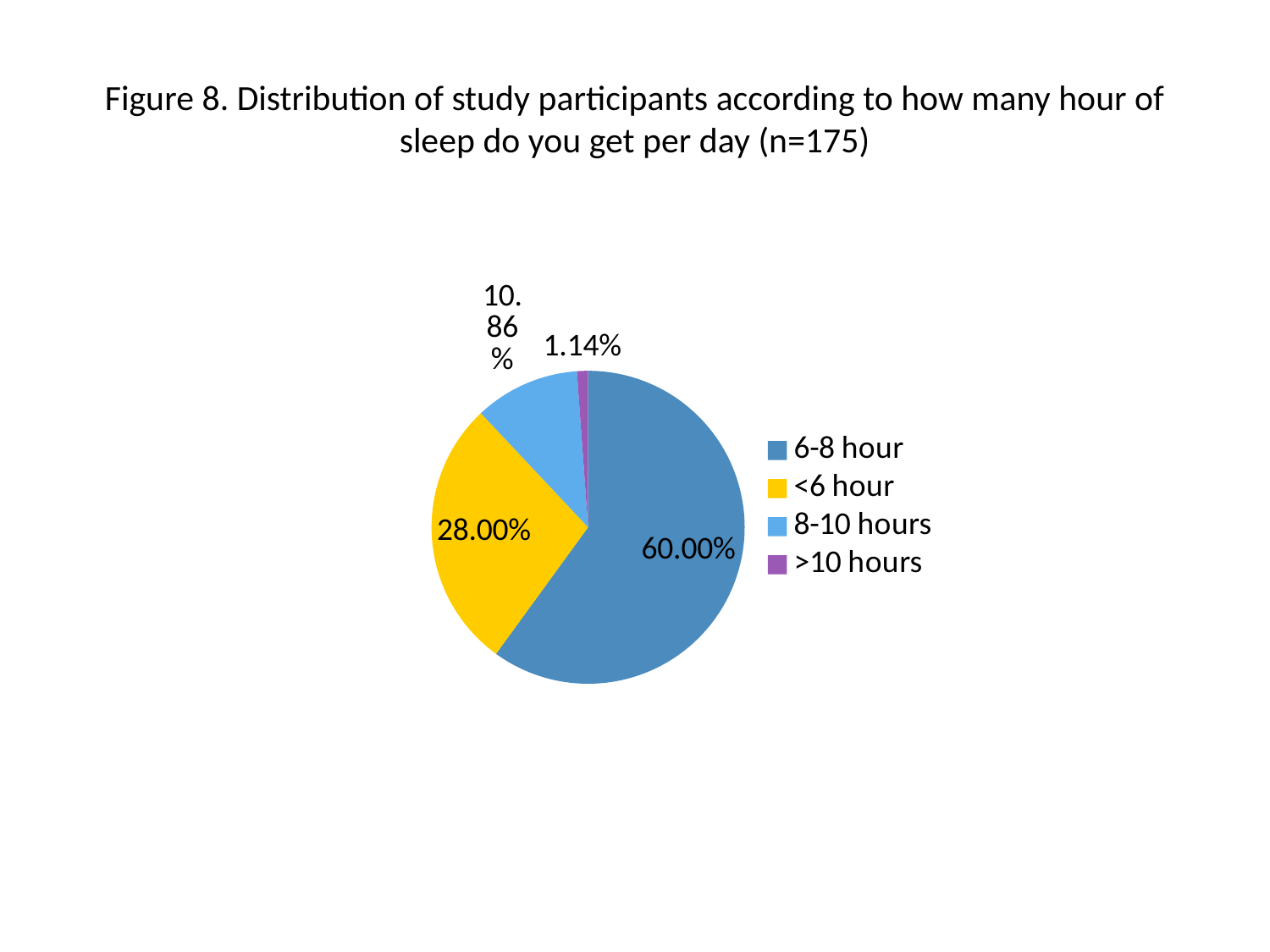

# Figure 8. Distribution of study participants according to how many hour of sleep do you get per day (n=175)

### Chart

| Category |  |
|---|---|
| 6-8 hour | 105.0 |
| <6 hour | 49.0 |
| 8-10 hours | 19.0 |
| >10 hours | 2.0 |